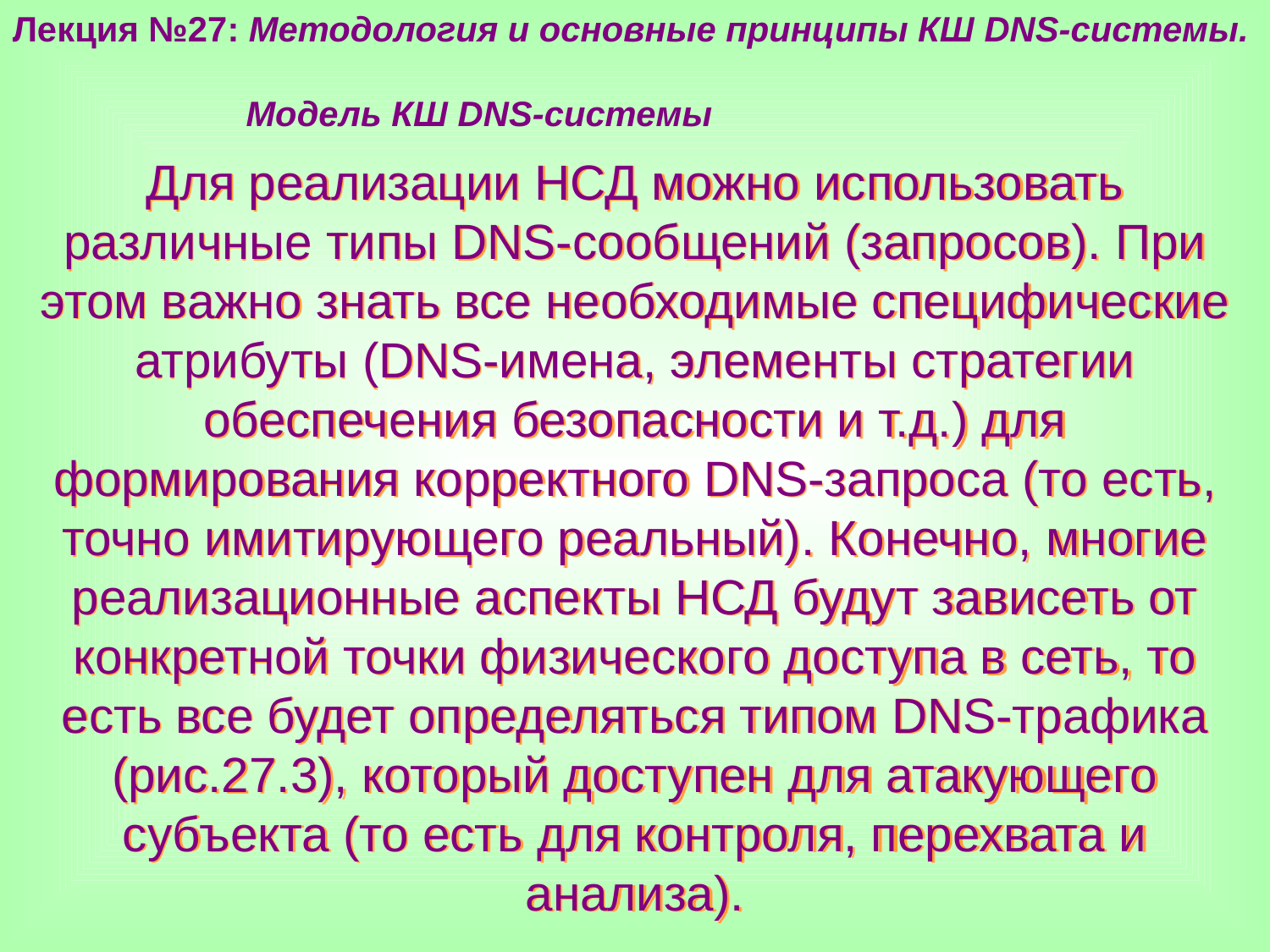

Лекция №27: Методология и основные принципы КШ DNS-системы.
                        Модель КШ DNS-системы
Для реализации НСД можно использовать различные типы DNS-сообщений (запросов). При этом важно знать все необходимые специфические атрибуты (DNS-имена, элементы стратегии обеспечения безопасности и т.д.) для формирования корректного DNS-запроса (то есть, точно имитирующего реальный). Конечно, многие реализационные аспекты НСД будут зависеть от конкретной точки физического доступа в сеть, то есть все будет определяться типом DNS-трафика (рис.27.3), который доступен для атакующего субъекта (то есть для контроля, перехвата и анализа).